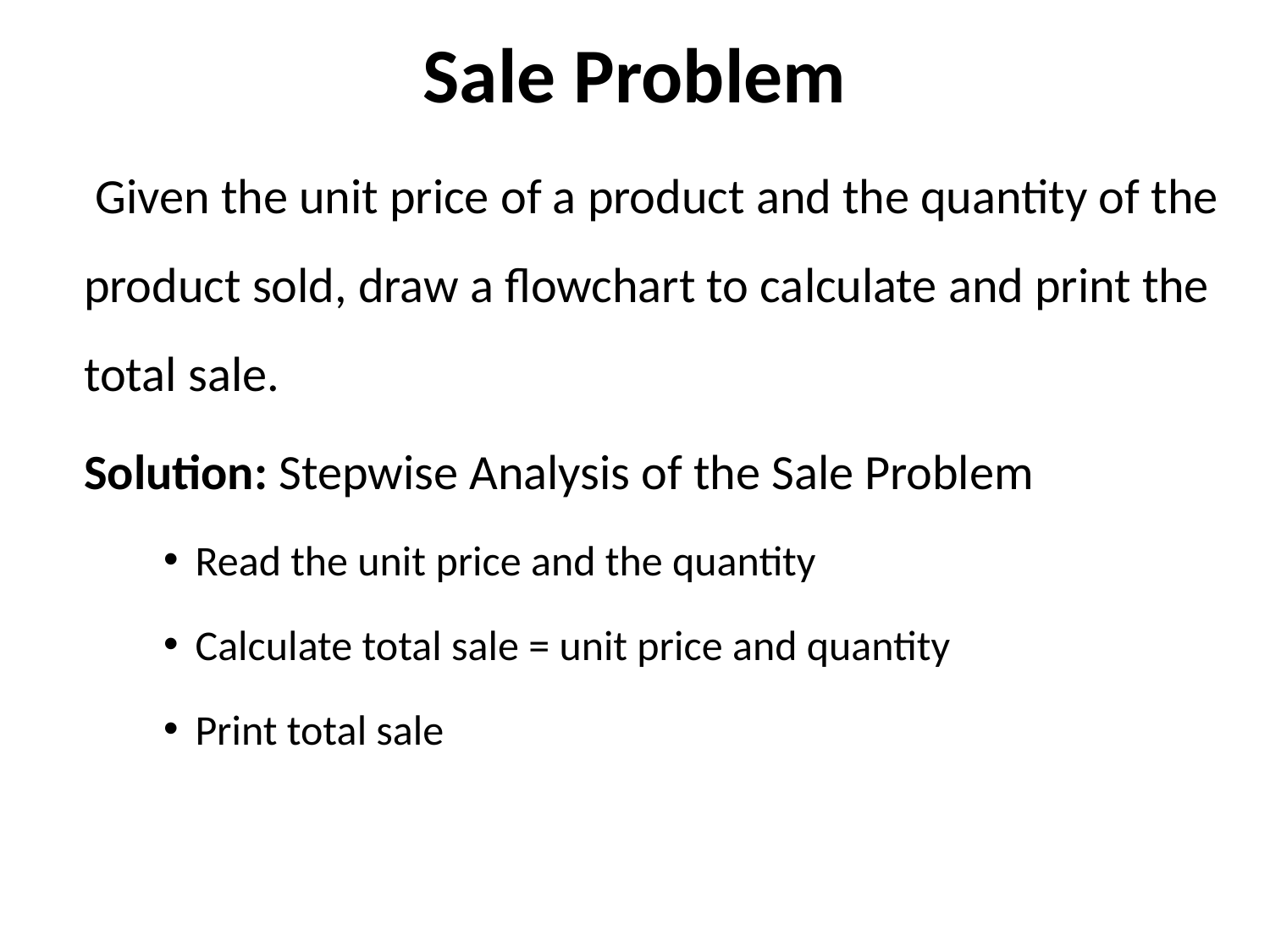

# Sale Problem
	 Given the unit price of a product and the quantity of the product sold, draw a flowchart to calculate and print the total sale.
	Solution: Stepwise Analysis of the Sale Problem
Read the unit price and the quantity
Calculate total sale = unit price and quantity
Print total sale